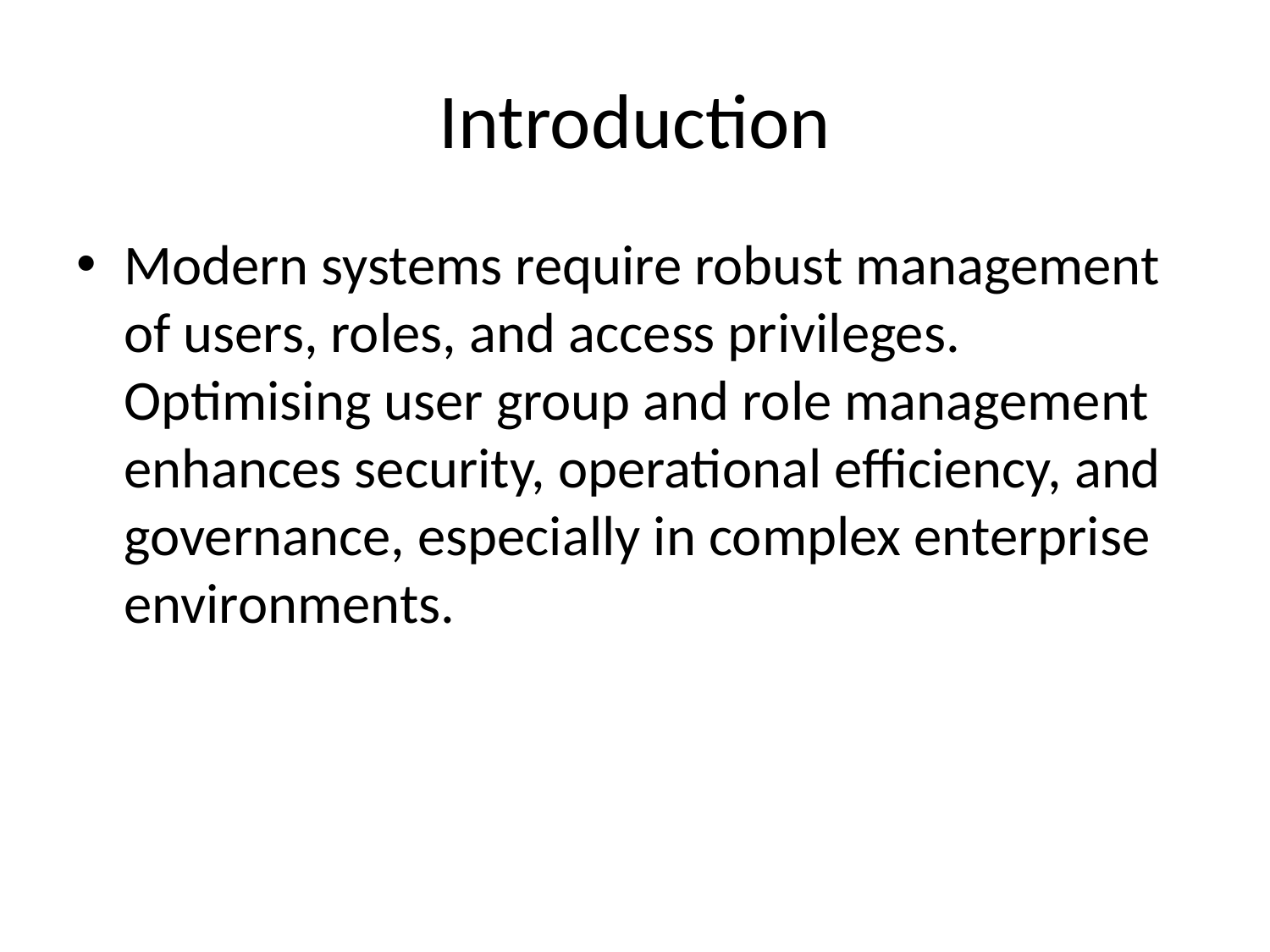

# Introduction
Modern systems require robust management of users, roles, and access privileges. Optimising user group and role management enhances security, operational efficiency, and governance, especially in complex enterprise environments.